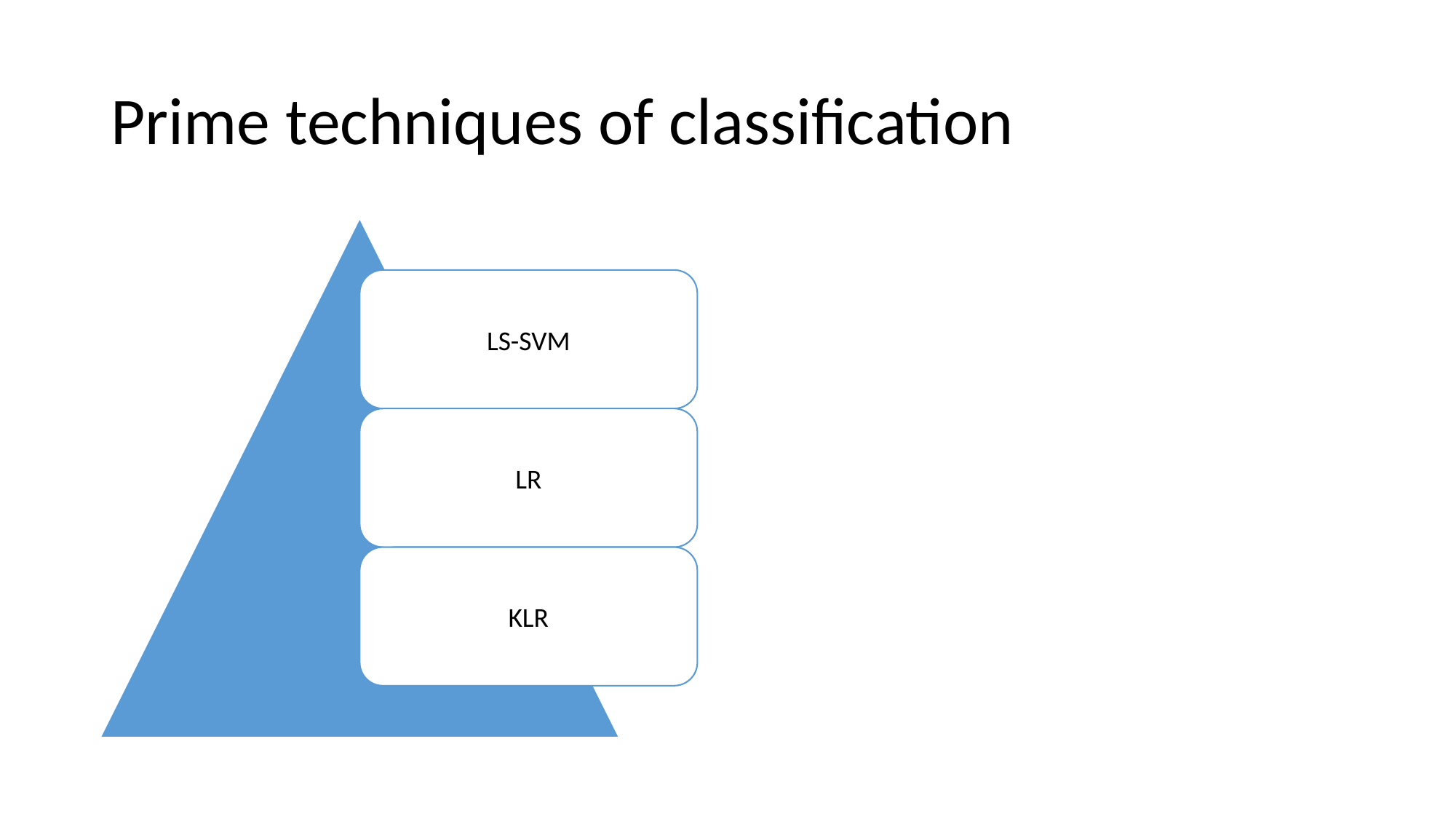

# Prime techniques of classification
LS-SVM
LR
KLR